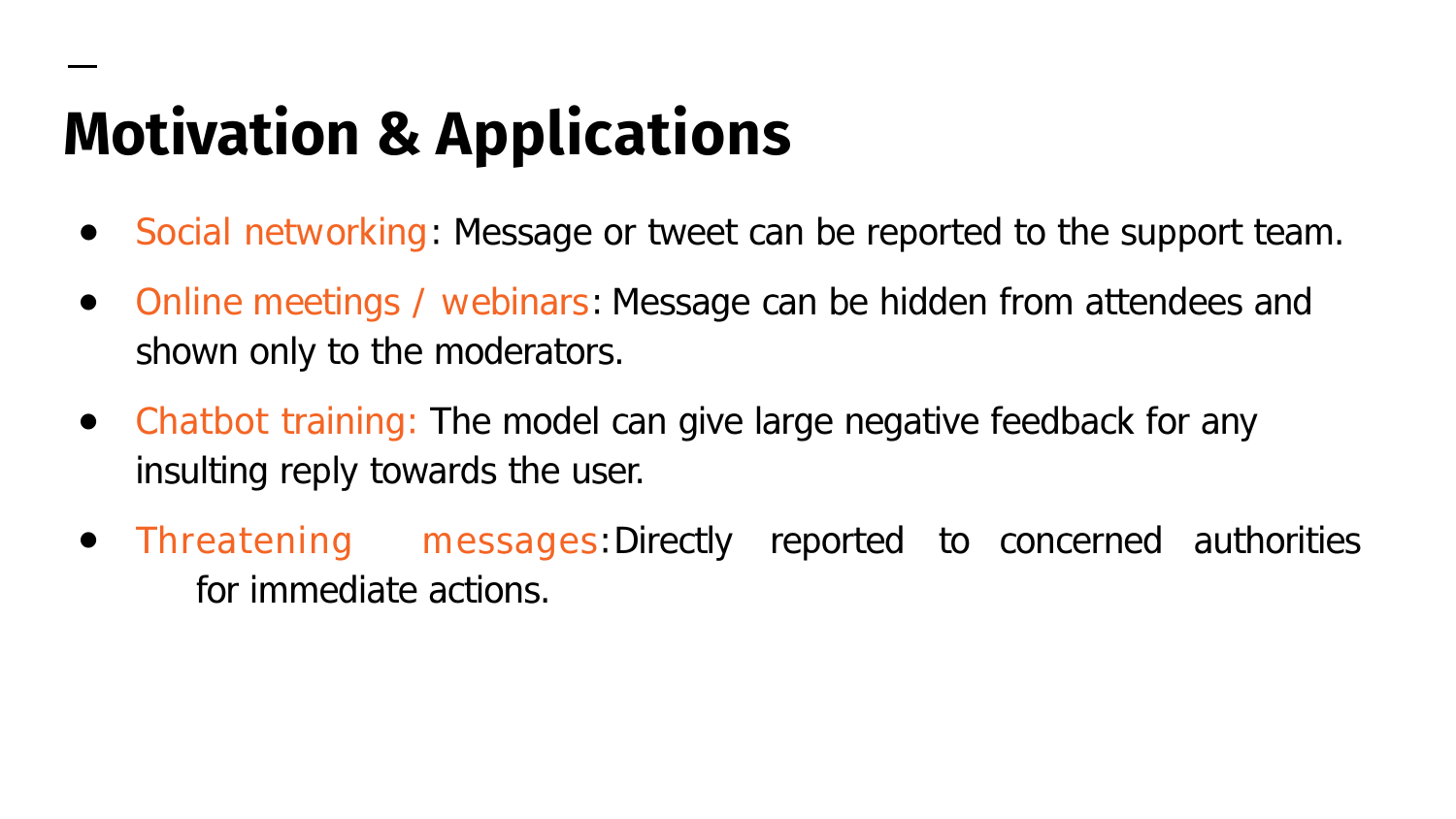

# Motivation & Applications
Social networking: Message or tweet can be reported to the support team.
Online meetings / webinars: Message can be hidden from attendees and shown only to the moderators.
Chatbot training: The model can give large negative feedback for any insulting reply towards the user.
Threatening	messages:	Directly	reported	to	concerned	authorities	for immediate actions.